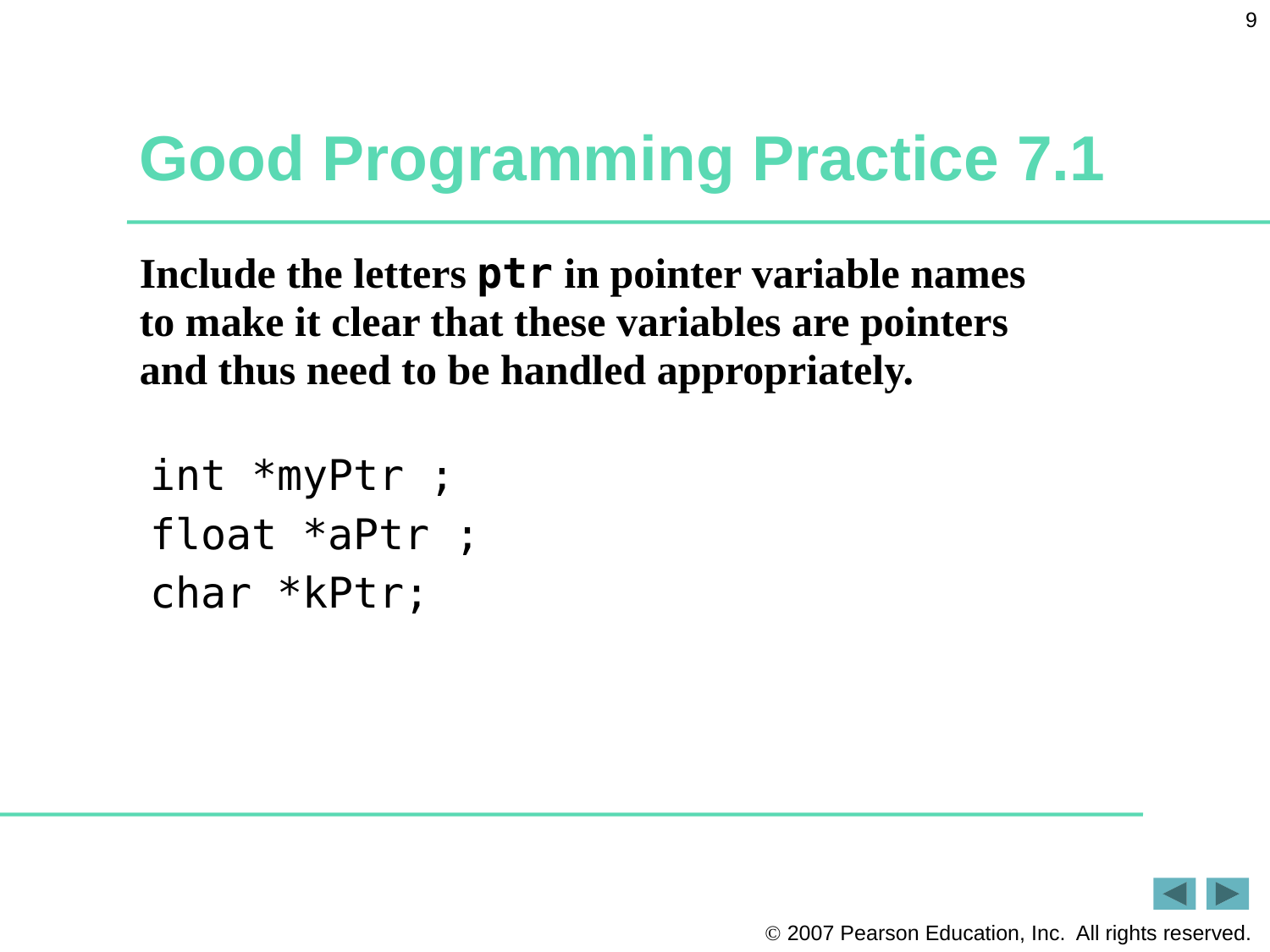

9
# Good Programming Practice 7.1
Include the letters ptr in pointer variable names to make it clear that these variables are pointers and thus need to be handled appropriately.
int *myPtr ;
float *aPtr ;
char *kPtr;